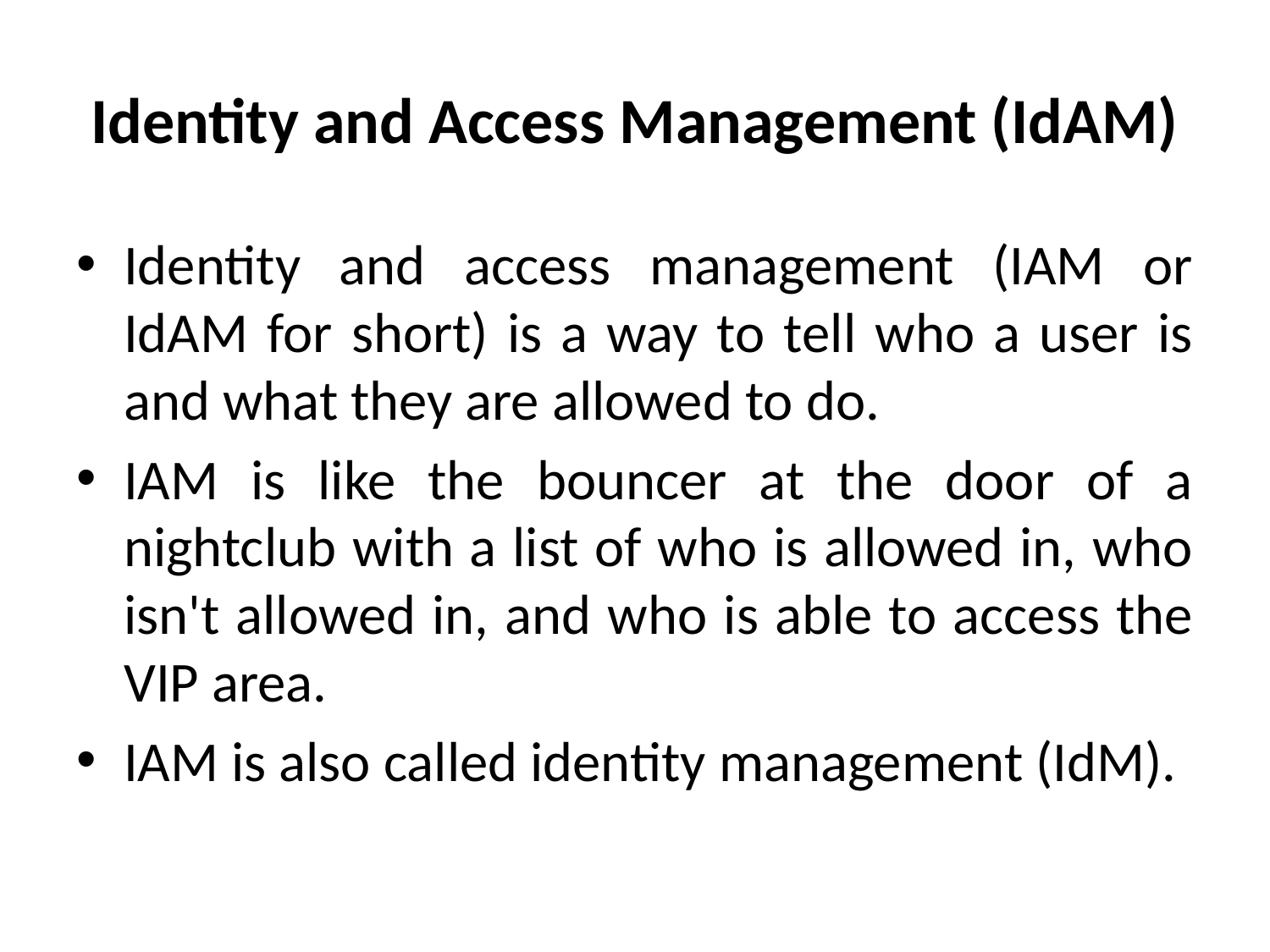

# Identity and Access Management (IdAM)
Identity and access management (IAM or IdAM for short) is a way to tell who a user is and what they are allowed to do.
IAM is like the bouncer at the door of a nightclub with a list of who is allowed in, who isn't allowed in, and who is able to access the VIP area.
IAM is also called identity management (IdM).